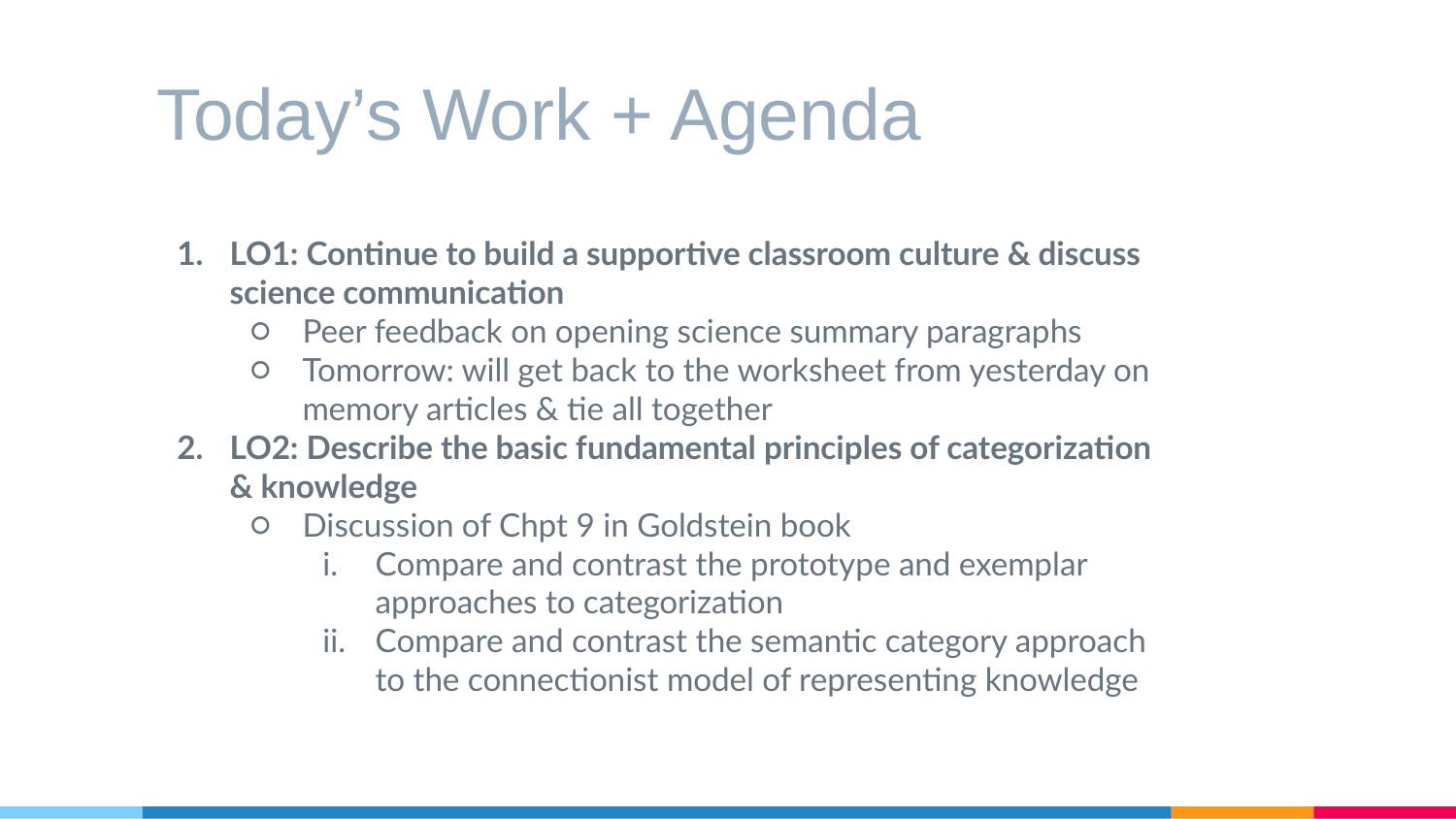

# Today’s Work + Agenda
LO1: Continue to build a supportive classroom culture & discuss science communication
Peer feedback on opening science summary paragraphs
Tomorrow: will get back to the worksheet from yesterday on memory articles & tie all together
LO2: Describe the basic fundamental principles of categorization & knowledge
Discussion of Chpt 9 in Goldstein book
Compare and contrast the prototype and exemplar approaches to categorization
Compare and contrast the semantic category approach to the connectionist model of representing knowledge